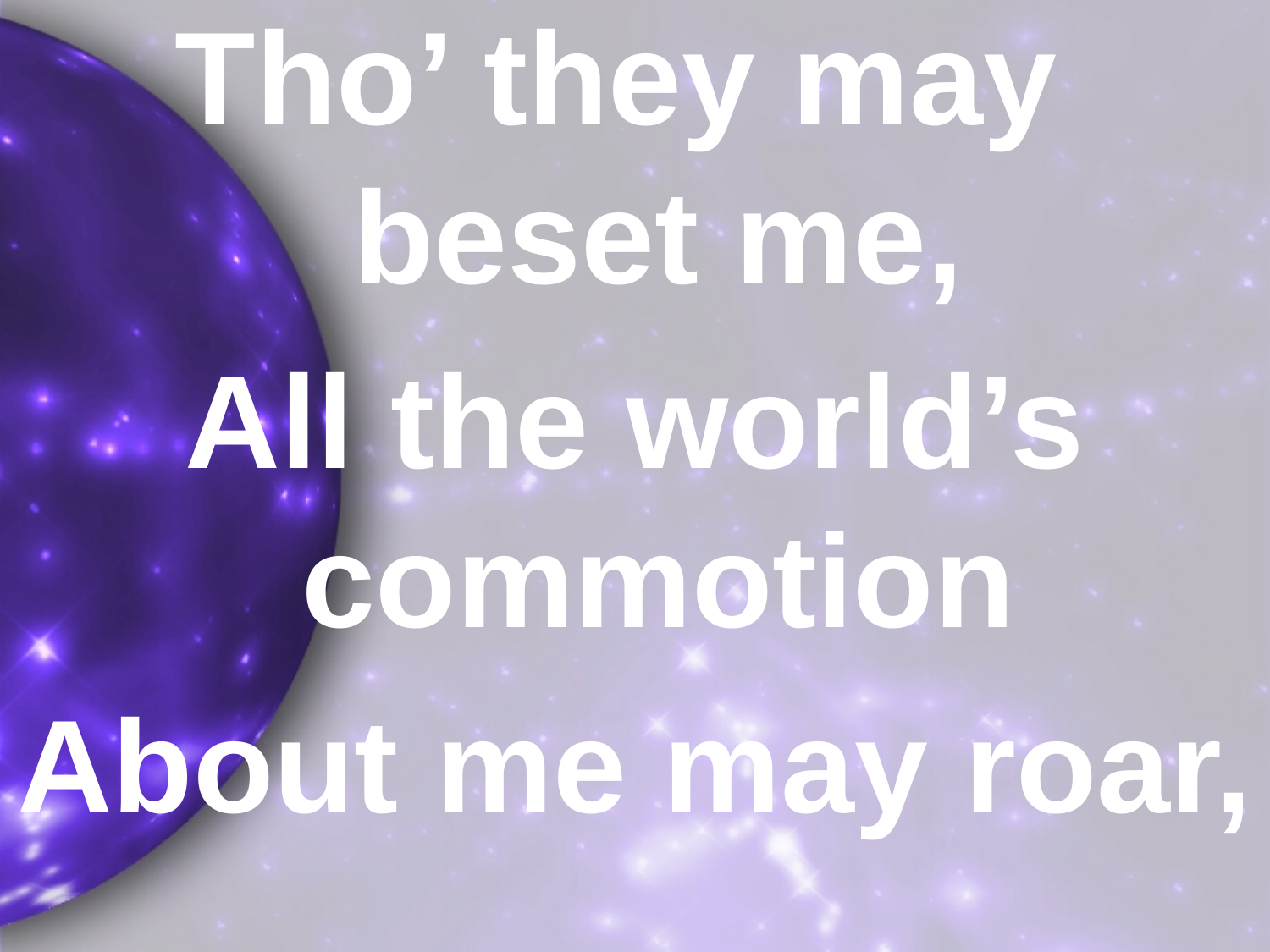

Tho’ they may  beset me,
All the world’s commotion
About me may roar,